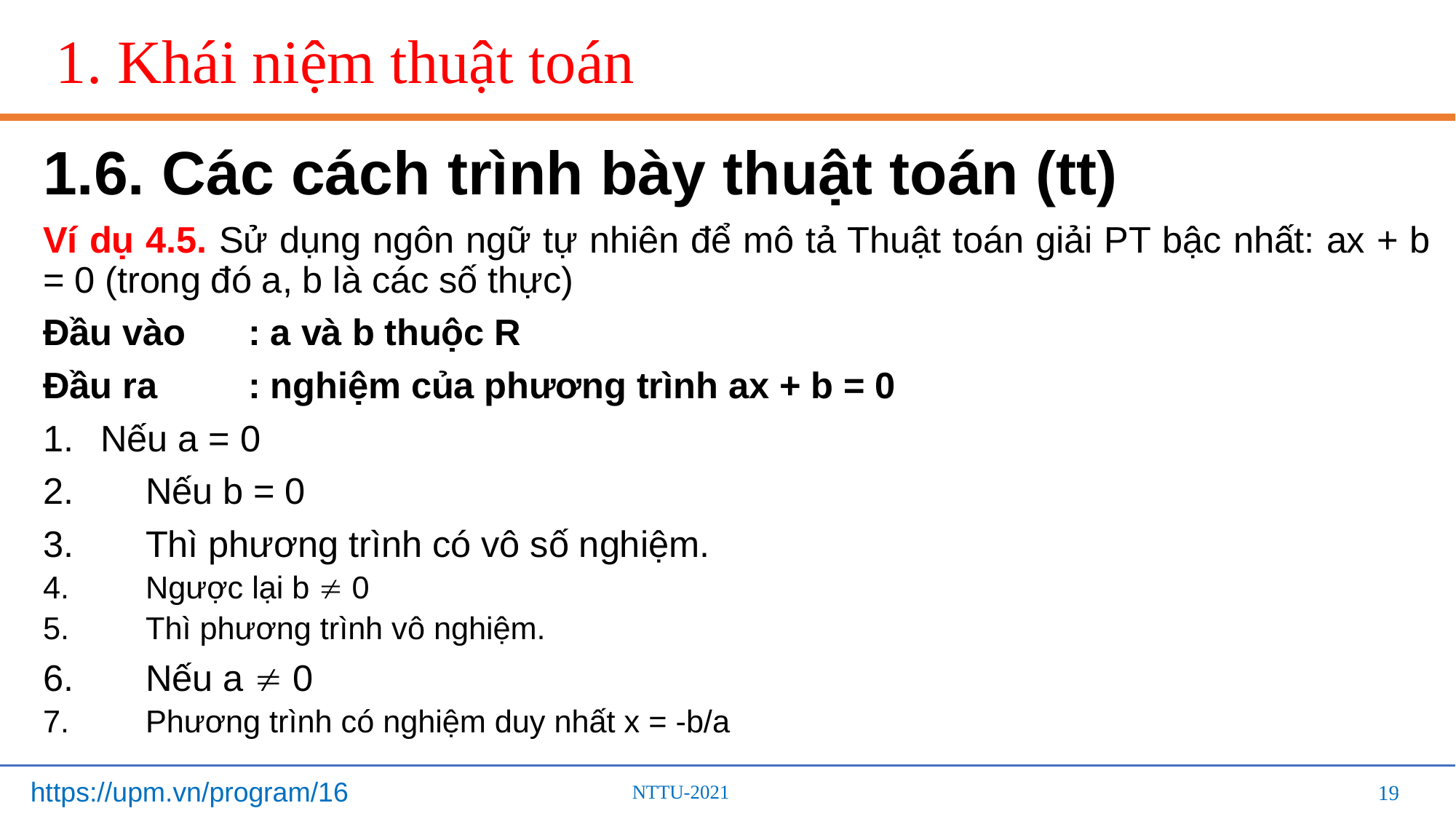

# 1. Khái niệm thuật toán
1.6. Các cách trình bày thuật toán (tt)
Ví dụ 4.5. Sử dụng ngôn ngữ tự nhiên để mô tả Thuật toán giải PT bậc nhất: ax + b = 0 (trong đó a, b là các số thực)
Đầu vào	: a và b thuộc R
Đầu ra		: nghiệm của phương trình ax + b = 0
Nếu a = 0
2.	Nếu b = 0
3.		Thì phương trình có vô số nghiệm.
4.	Ngược lại b ≠ 0
5.		Thì phương trình vô nghiệm.
6.	Nếu a ≠ 0
7.	Phương trình có nghiệm duy nhất x = -b/a
19
19